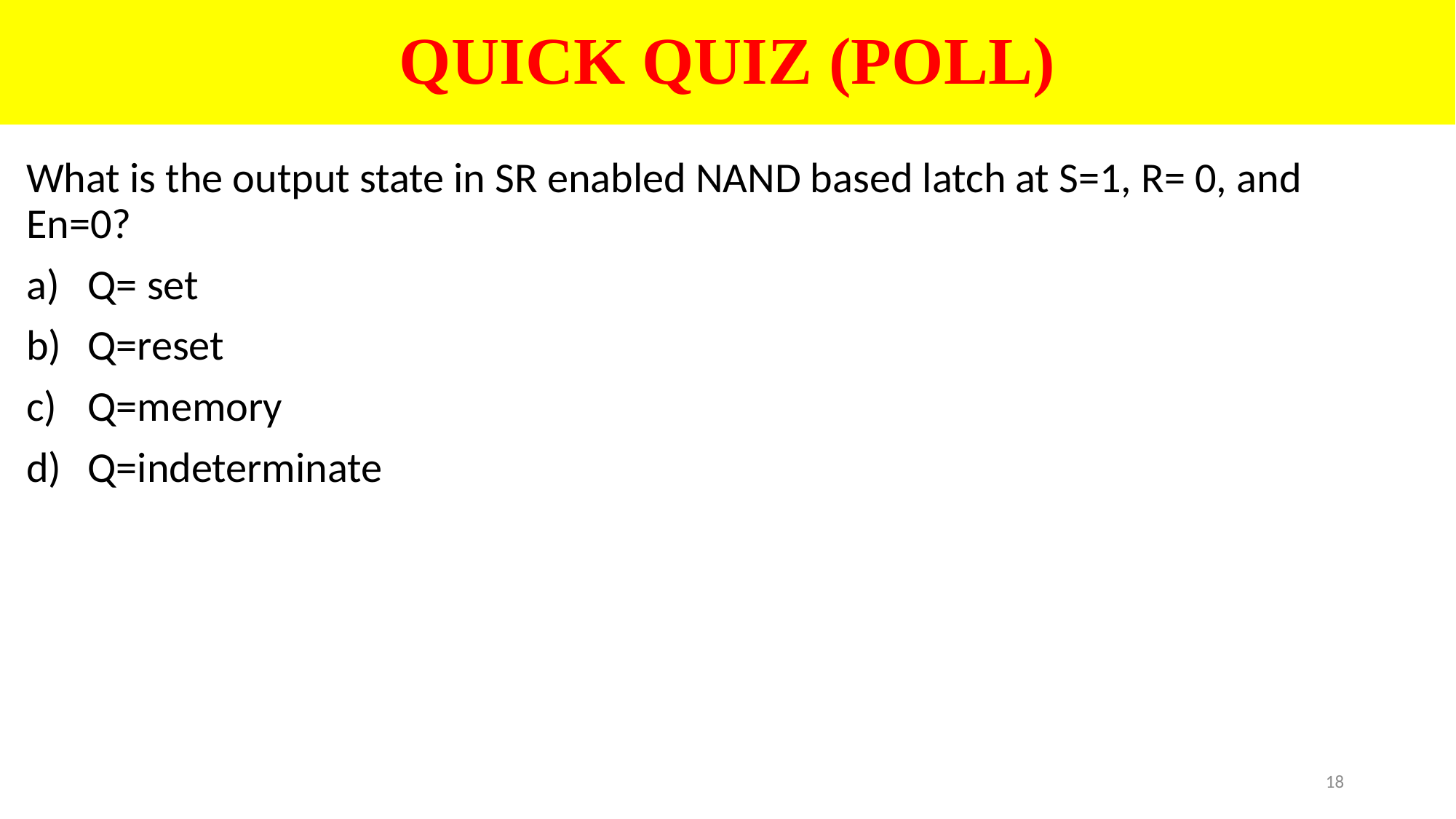

# QUICK QUIZ (POLL)
What is the output state in SR enabled NAND based latch at S=1, R= 0, and En=0?
Q= set
Q=reset
Q=memory
Q=indeterminate
18